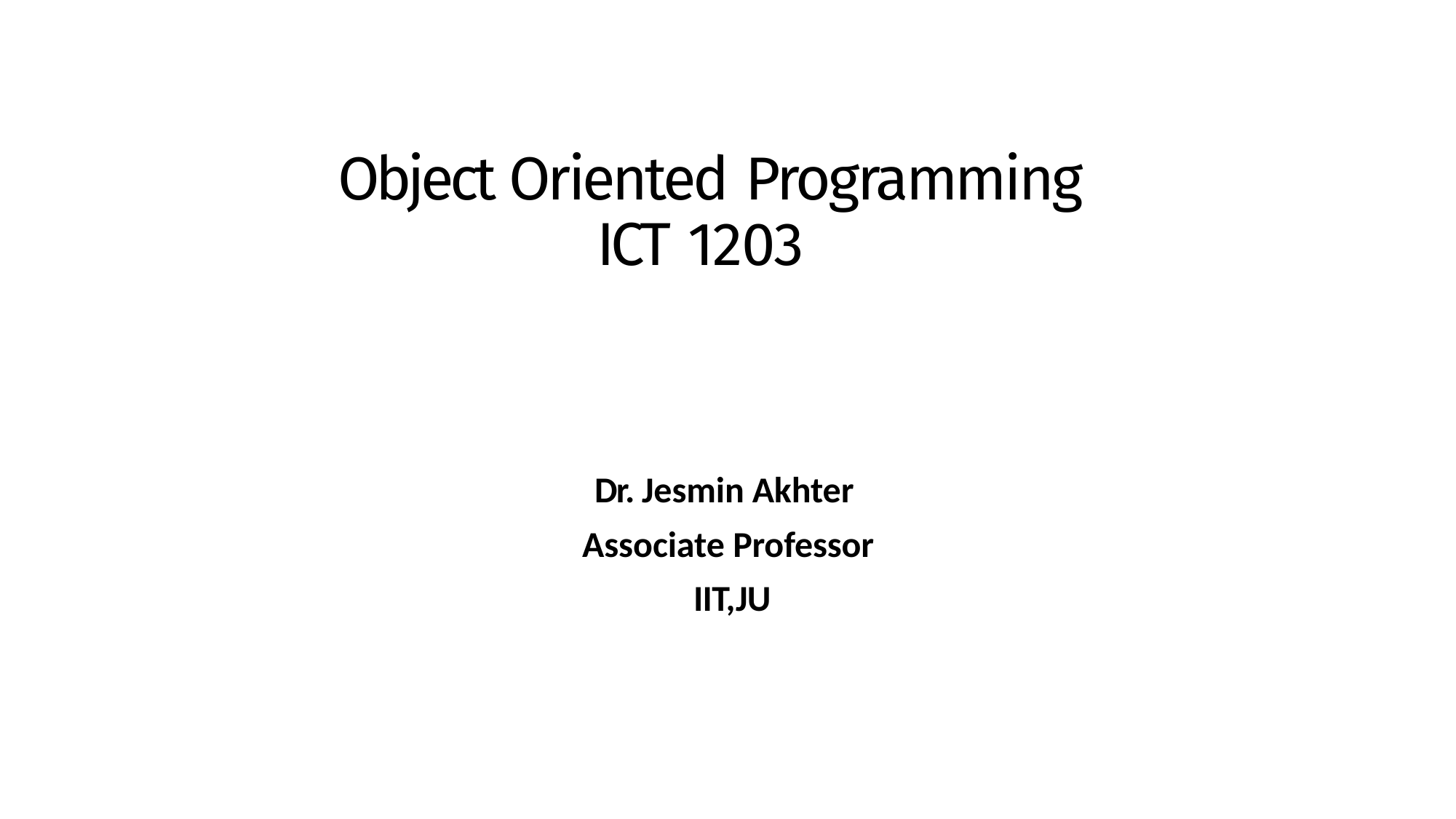

# Object Oriented Programming  ICT 1203
Dr. Jesmin Akhter  Associate Professor  IIT,JU